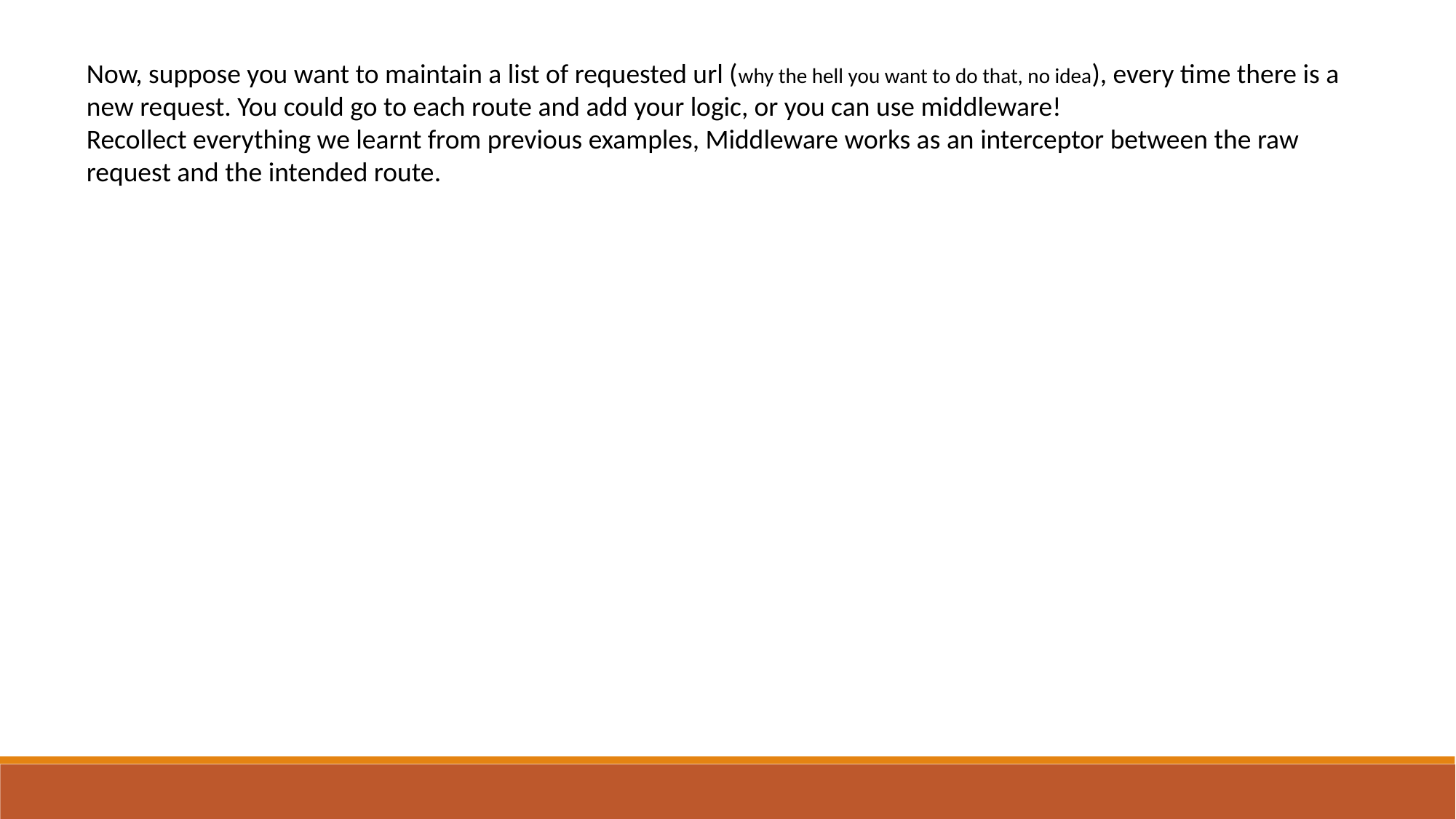

Now, suppose you want to maintain a list of requested url (why the hell you want to do that, no idea), every time there is a new request. You could go to each route and add your logic, or you can use middleware!
Recollect everything we learnt from previous examples, Middleware works as an interceptor between the raw request and the intended route.